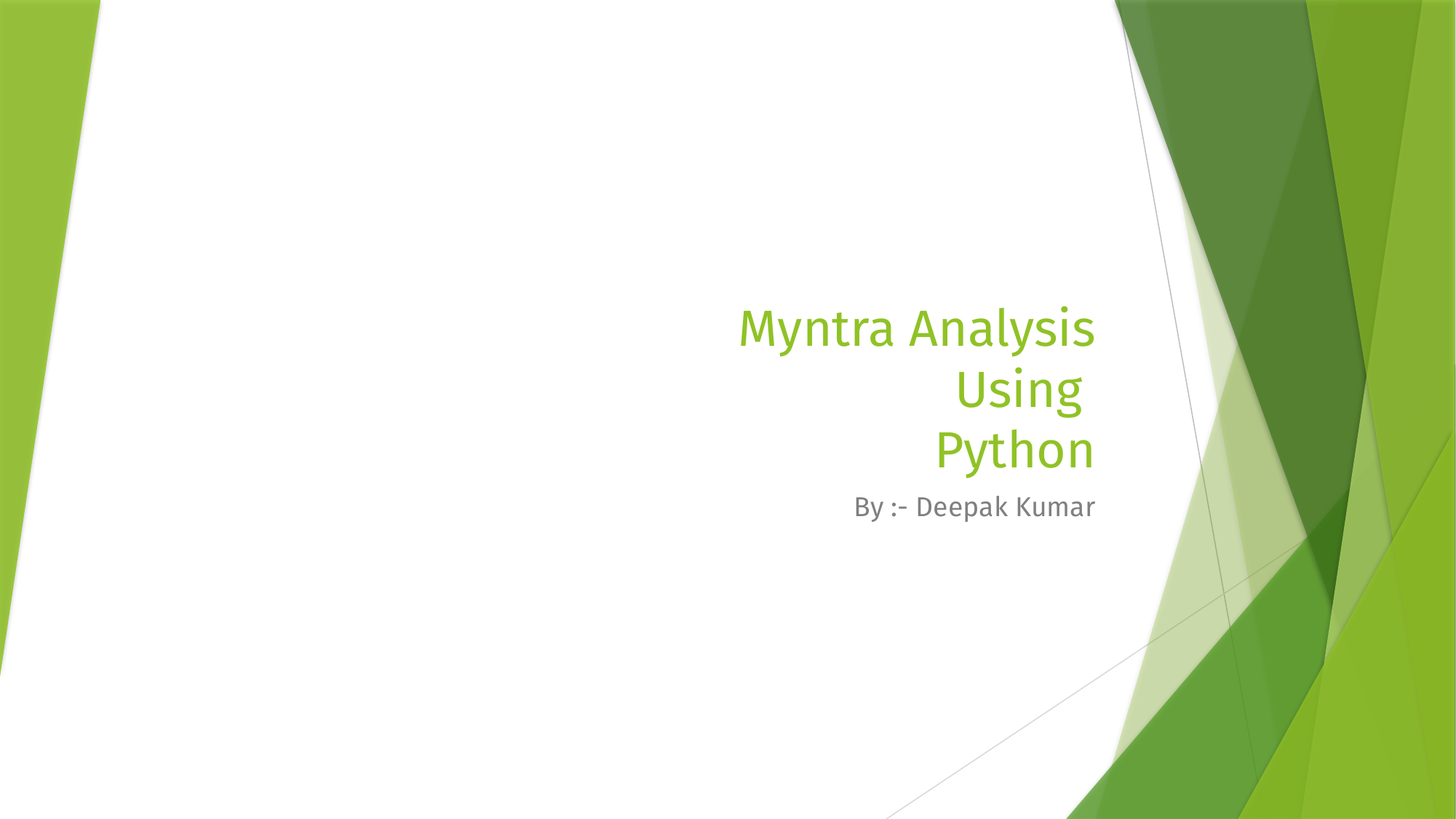

# Myntra Analysis Using Python
By :- Deepak Kumar